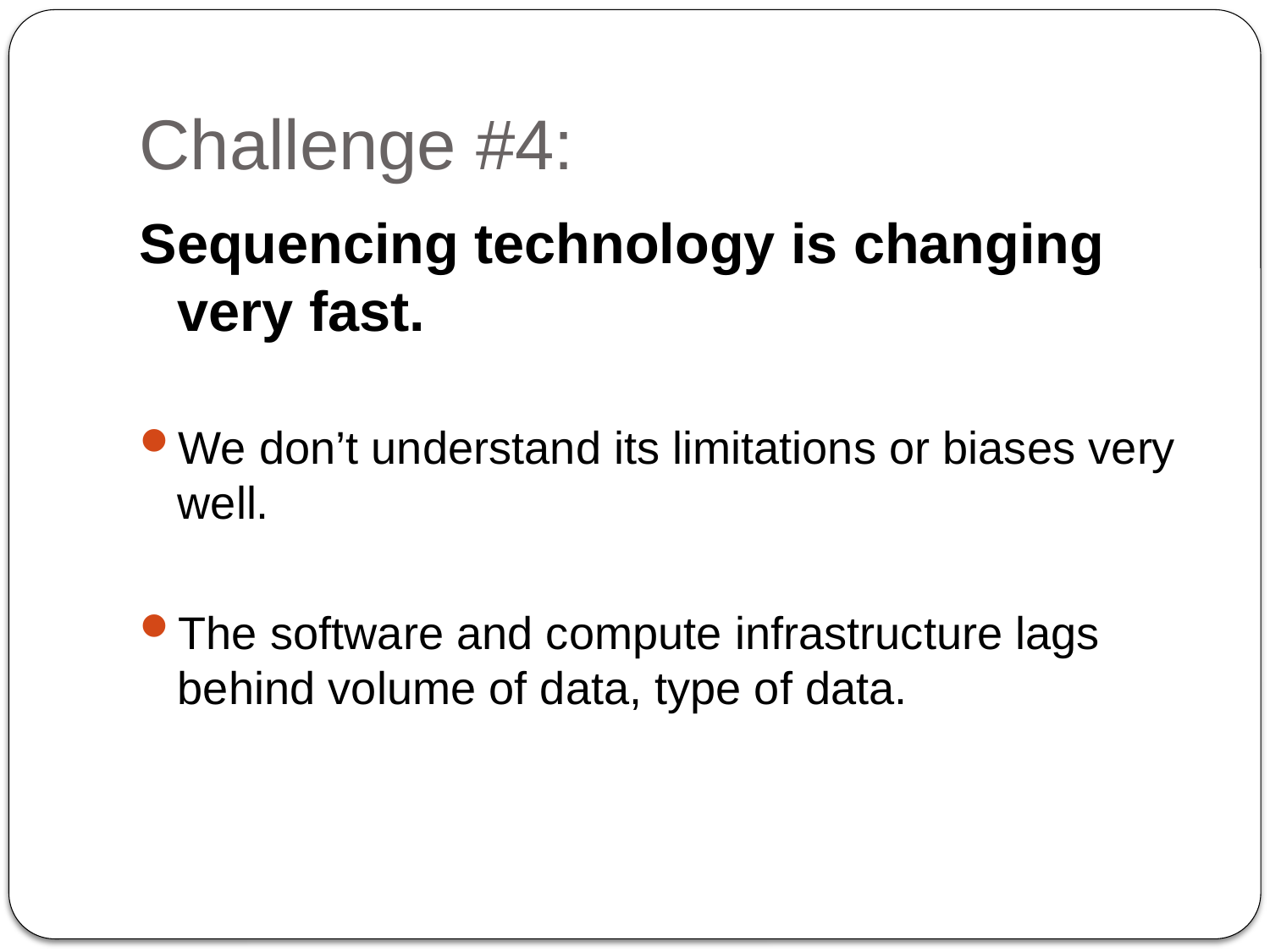

# Challenge #4:
Sequencing technology is changing very fast.

We don’t understand its limitations or biases very well.

The software and compute infrastructure lags behind volume of data, type of data.